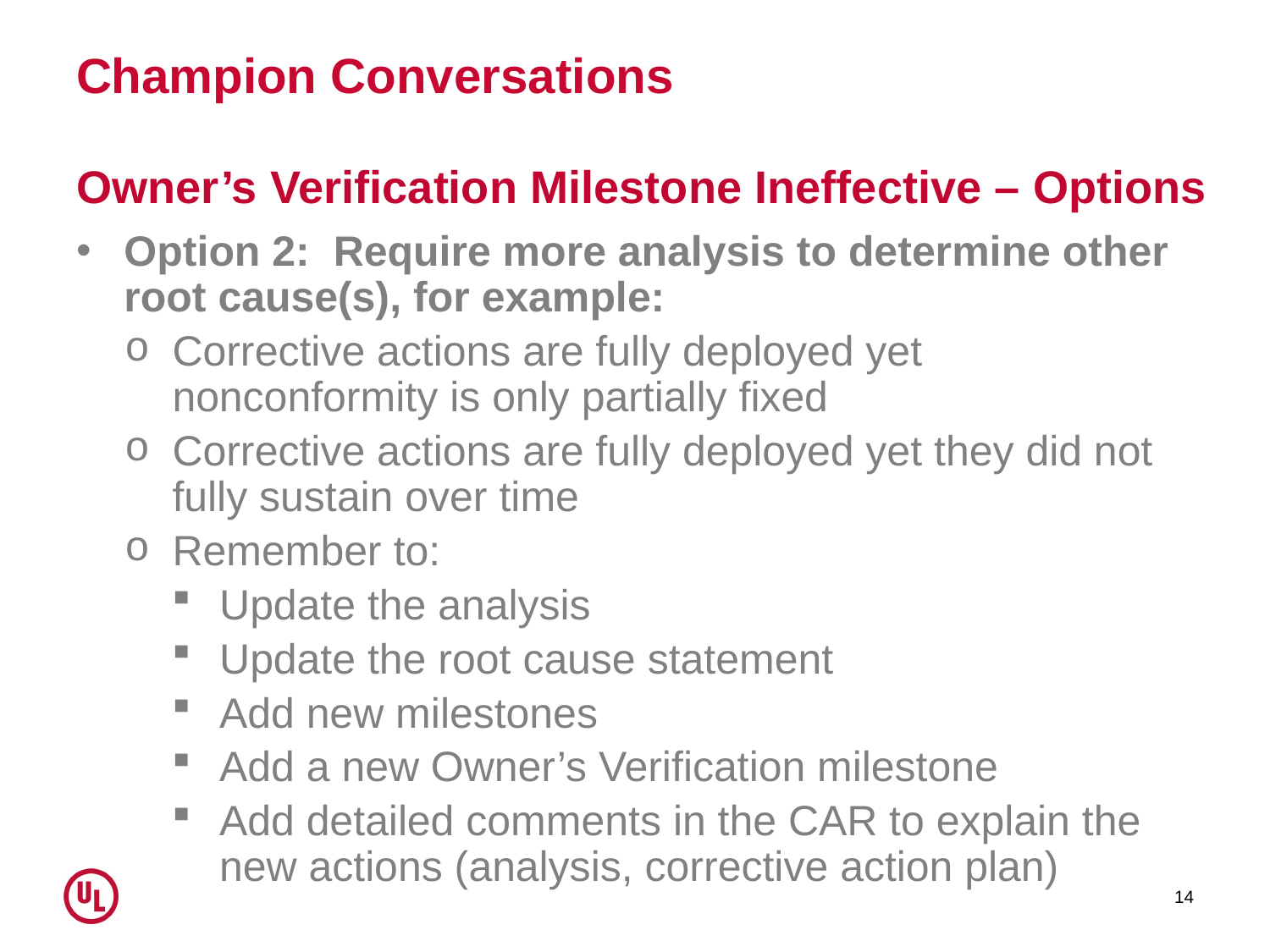

# Champion Conversations
Owner’s Verification Milestone Ineffective – Options
Option 2:  Require more analysis to determine other root cause(s), for example:
Corrective actions are fully deployed yet nonconformity is only partially fixed
Corrective actions are fully deployed yet they did not fully sustain over time
Remember to:
Update the analysis
Update the root cause statement
Add new milestones
Add a new Owner’s Verification milestone
Add detailed comments in the CAR to explain the new actions (analysis, corrective action plan)
14